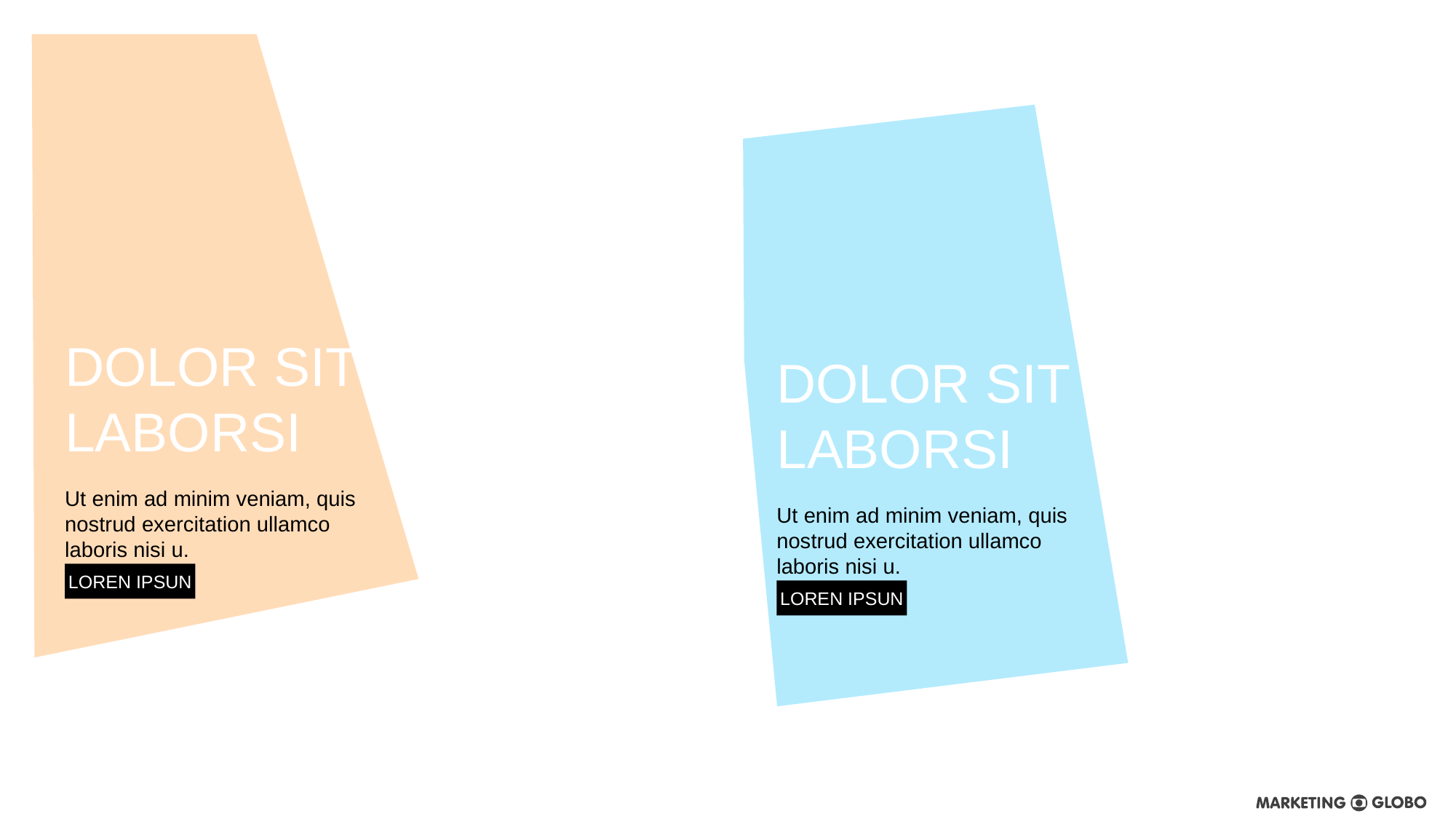

DOLOR SIT
LABORSI
DOLOR SIT
LABORSI
Ut enim ad minim veniam, quis nostrud exercitation ullamco laboris nisi u.
Ut enim ad minim veniam, quis nostrud exercitation ullamco laboris nisi u.
LOREN IPSUN
LOREN IPSUN